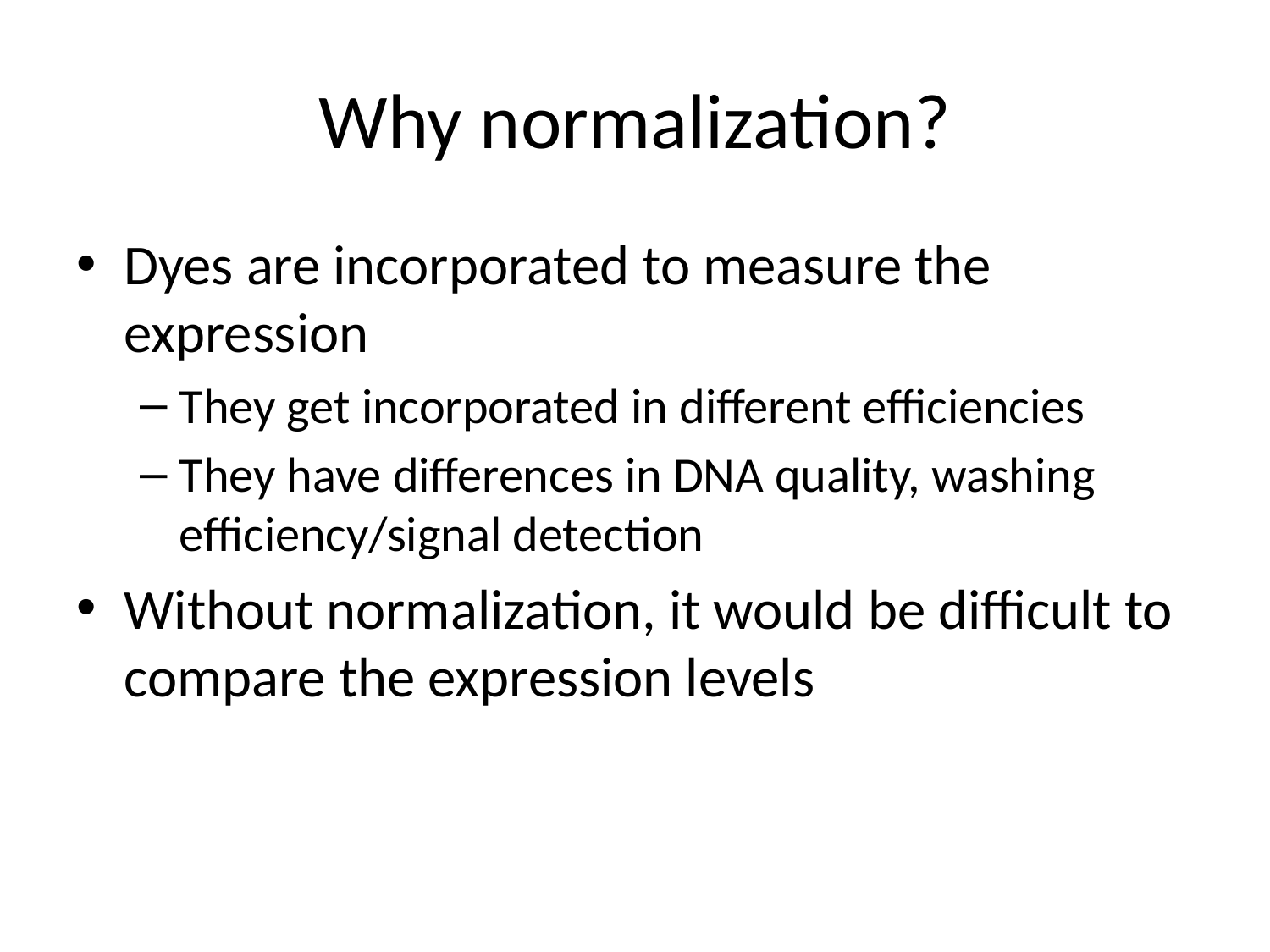

# Why normalization?
Dyes are incorporated to measure the expression
They get incorporated in different efficiencies
They have differences in DNA quality, washing efficiency/signal detection
Without normalization, it would be difficult to compare the expression levels